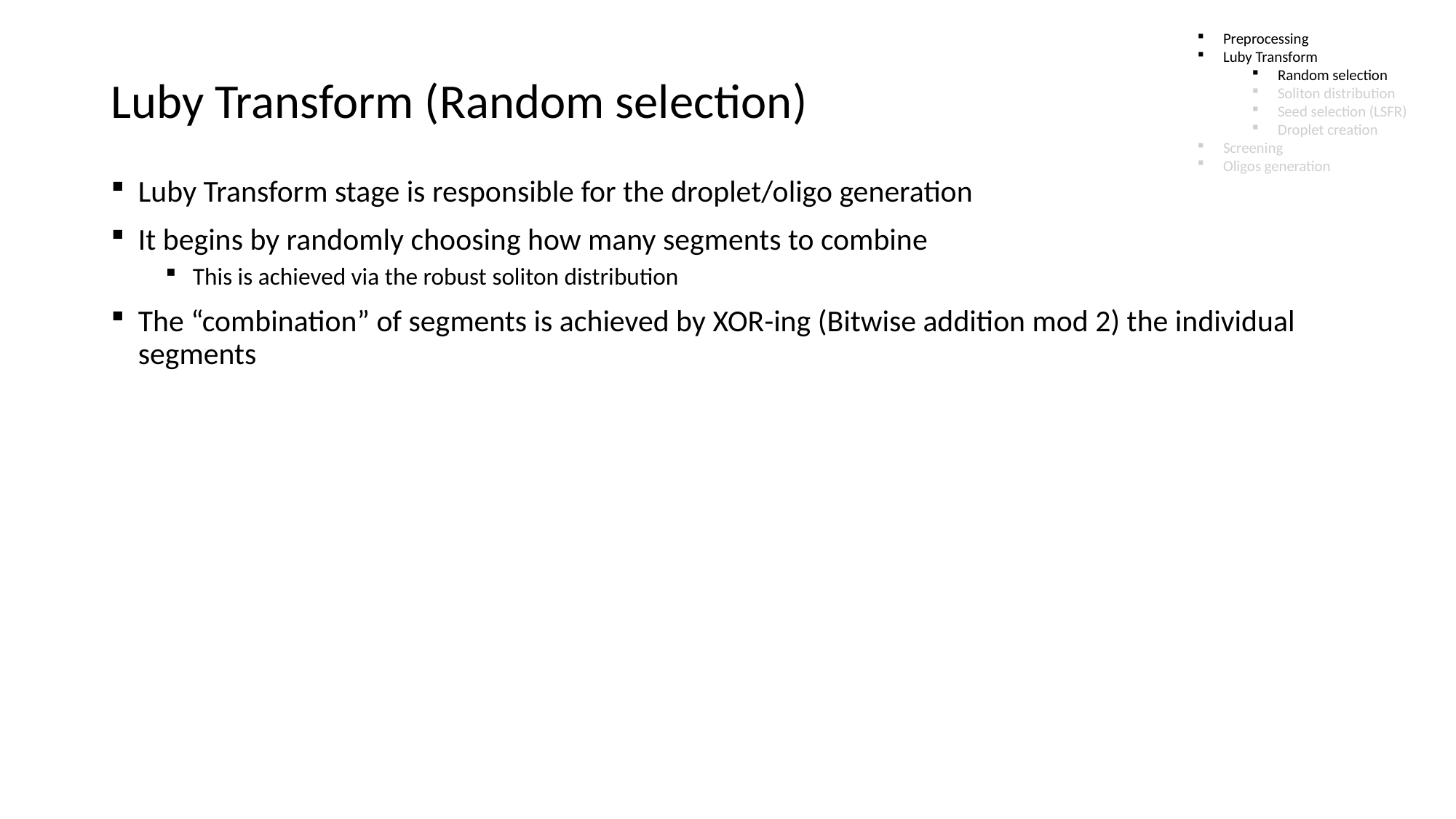

# Luby Transform (Random selection)
Preprocessing
Luby Transform
Random selection
Soliton distribution
Seed selection (LSFR)
Droplet creation
Screening
Oligos generation

Luby Transform stage is responsible for the droplet/oligo generation
It begins by randomly choosing how many segments to combine
This is achieved via the robust soliton distribution
The “combination” of segments is achieved by XOR-ing (Bitwise addition mod 2) the individual segments